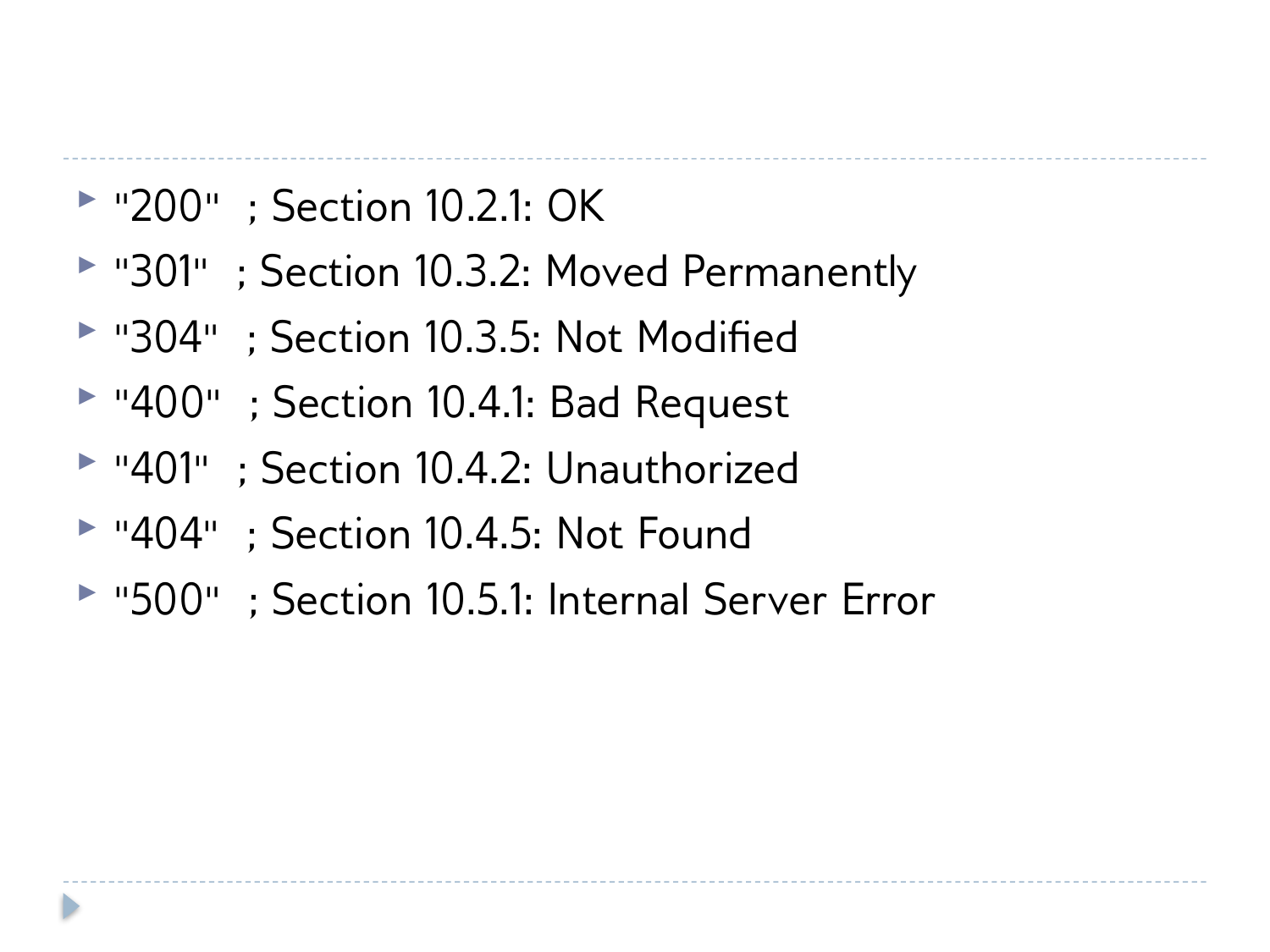

#
"200"  ; Section 10.2.1: OK
"301"  ; Section 10.3.2: Moved Permanently
"304"  ; Section 10.3.5: Not Modified
"400"  ; Section 10.4.1: Bad Request
"401"  ; Section 10.4.2: Unauthorized
"404"  ; Section 10.4.5: Not Found
"500"  ; Section 10.5.1: Internal Server Error